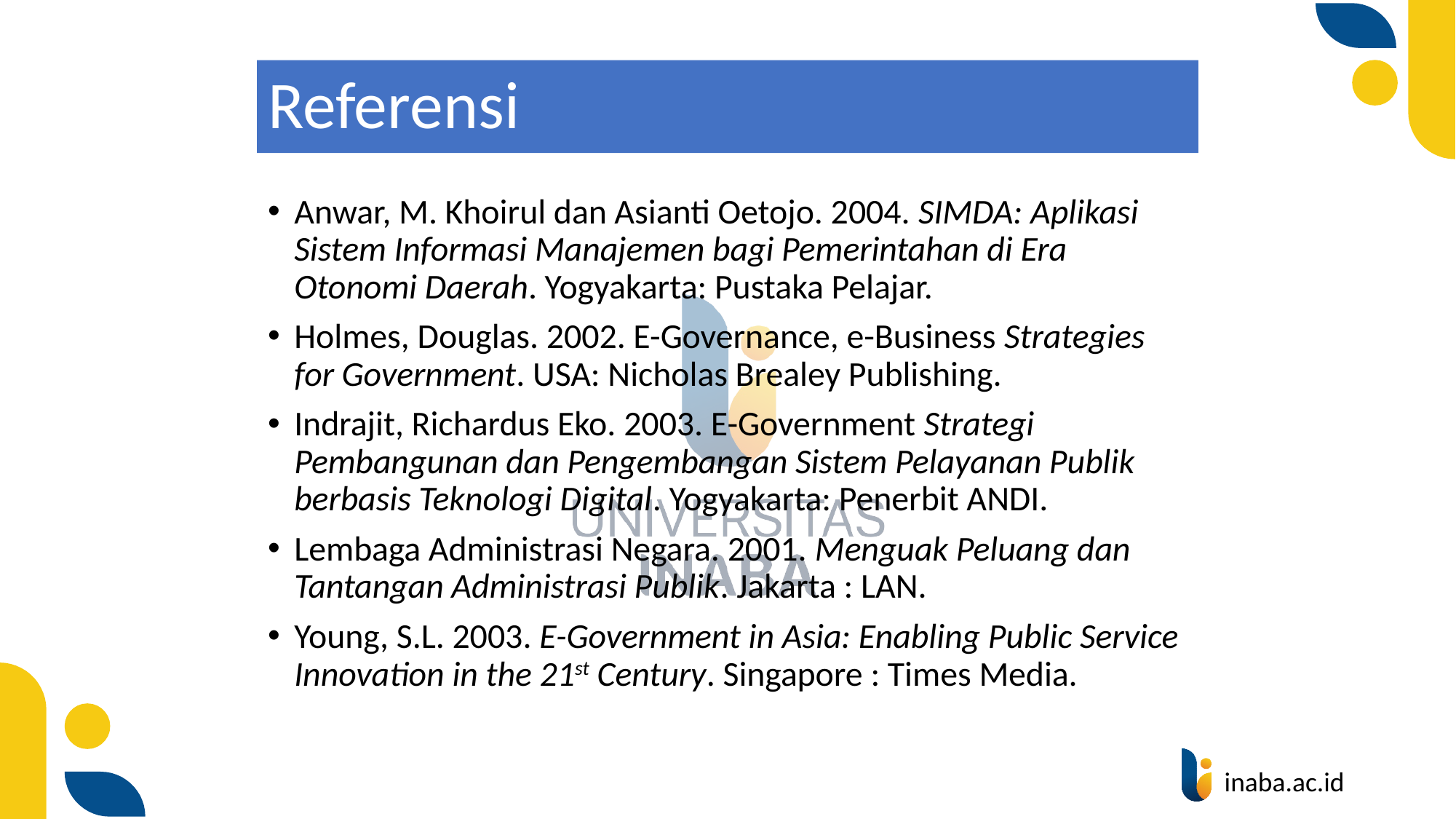

# Referensi
Anwar, M. Khoirul dan Asianti Oetojo. 2004. SIMDA: Aplikasi Sistem Informasi Manajemen bagi Pemerintahan di Era Otonomi Daerah. Yogyakarta: Pustaka Pelajar.
Holmes, Douglas. 2002. E-Governance, e-Business Strategies for Government. USA: Nicholas Brealey Publishing.
Indrajit, Richardus Eko. 2003. E-Government Strategi Pembangunan dan Pengembangan Sistem Pelayanan Publik berbasis Teknologi Digital. Yogyakarta: Penerbit ANDI.
Lembaga Administrasi Negara. 2001. Menguak Peluang dan Tantangan Administrasi Publik. Jakarta : LAN.
Young, S.L. 2003. E-Government in Asia: Enabling Public Service Innovation in the 21st Century. Singapore : Times Media.